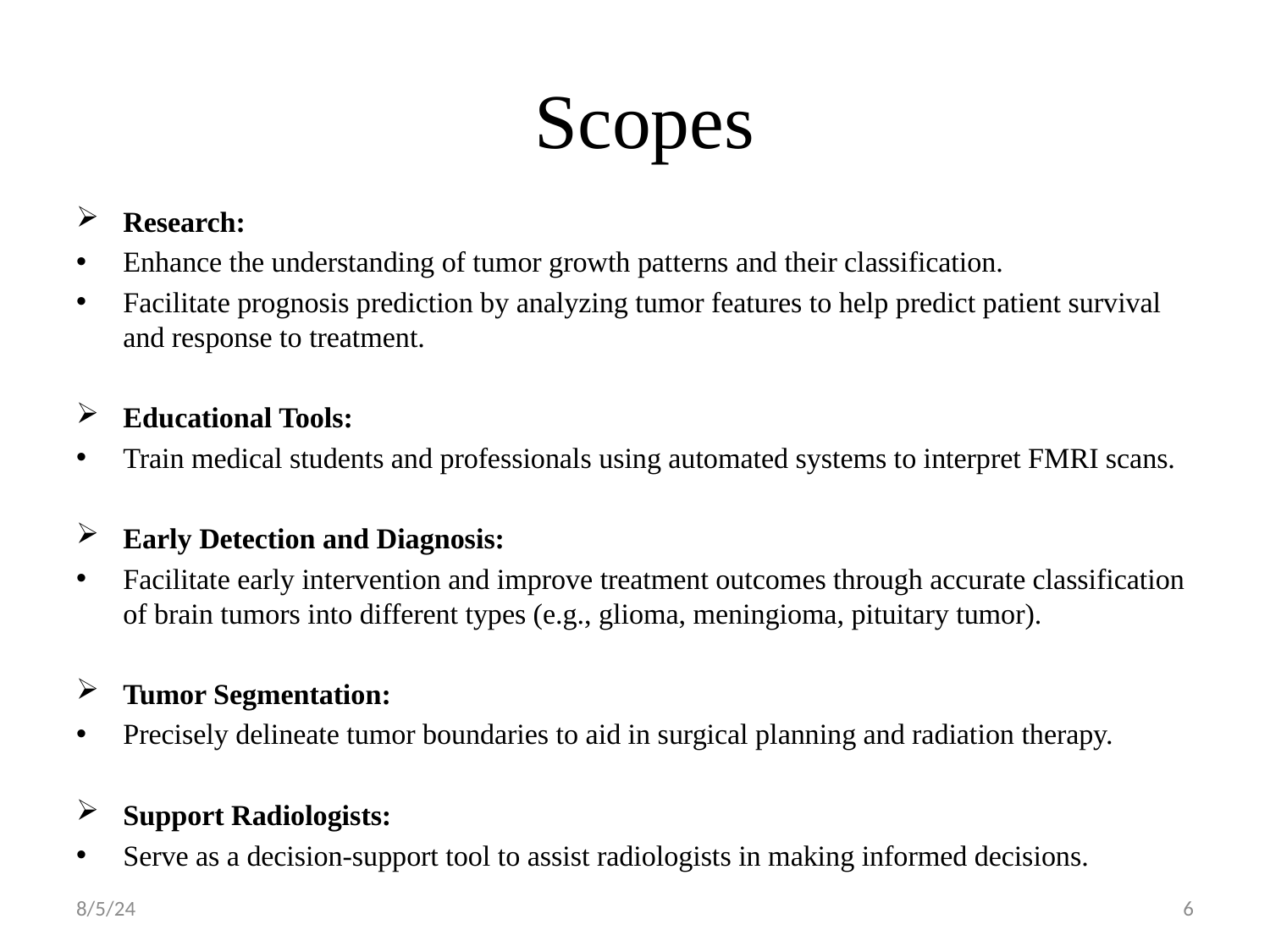

# Scopes
Research:
Enhance the understanding of tumor growth patterns and their classification.
Facilitate prognosis prediction by analyzing tumor features to help predict patient survival and response to treatment.

Educational Tools:
Train medical students and professionals using automated systems to interpret FMRI scans.

Early Detection and Diagnosis:
Facilitate early intervention and improve treatment outcomes through accurate classification of brain tumors into different types (e.g., glioma, meningioma, pituitary tumor).

Tumor Segmentation:
Precisely delineate tumor boundaries to aid in surgical planning and radiation therapy.

Support Radiologists:
Serve as a decision-support tool to assist radiologists in making informed decisions.

8/5/24
6